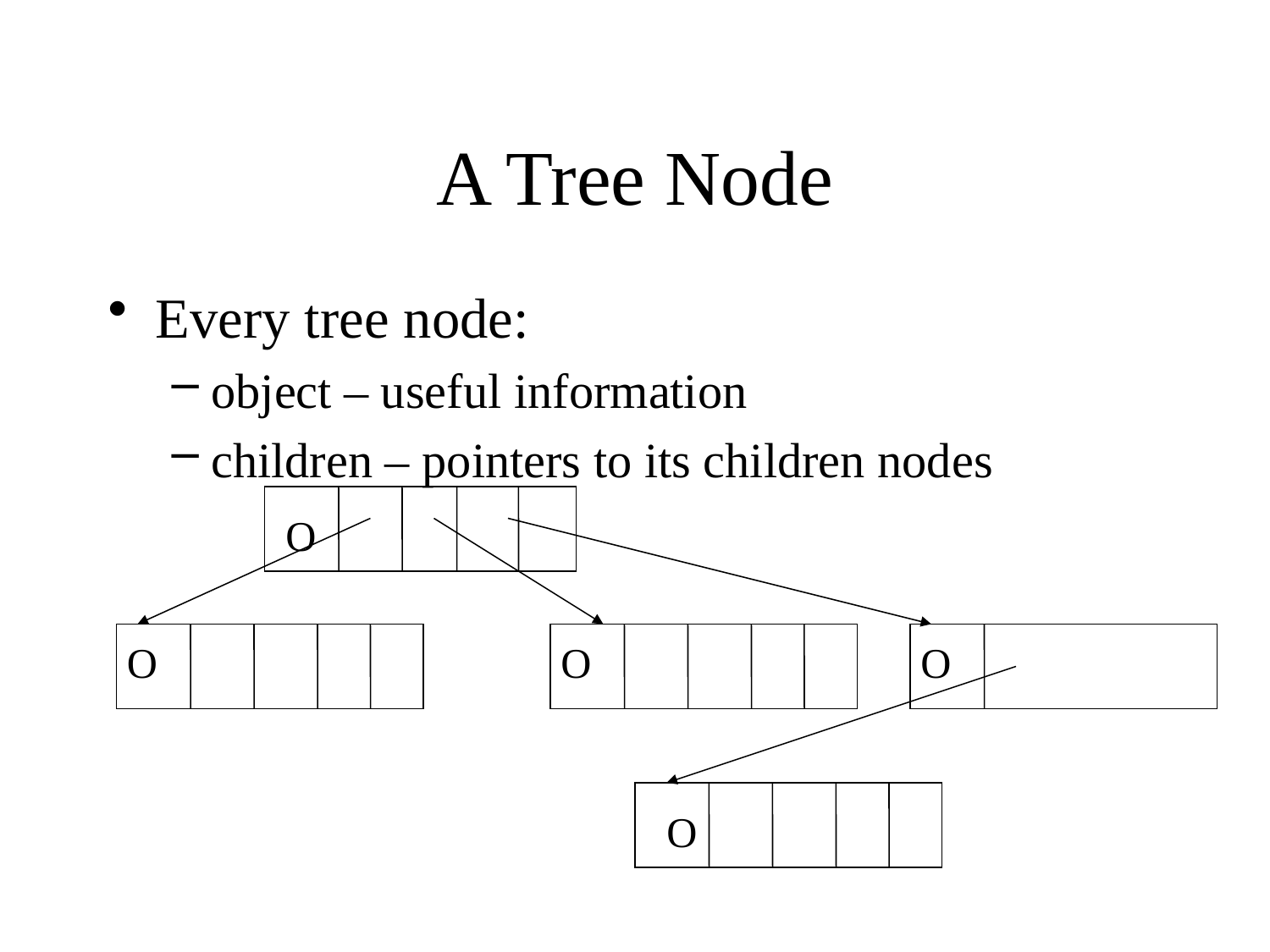

# A Tree Node
Every tree node:
object – useful information
children – pointers to its children nodes

O

O
O
O

O